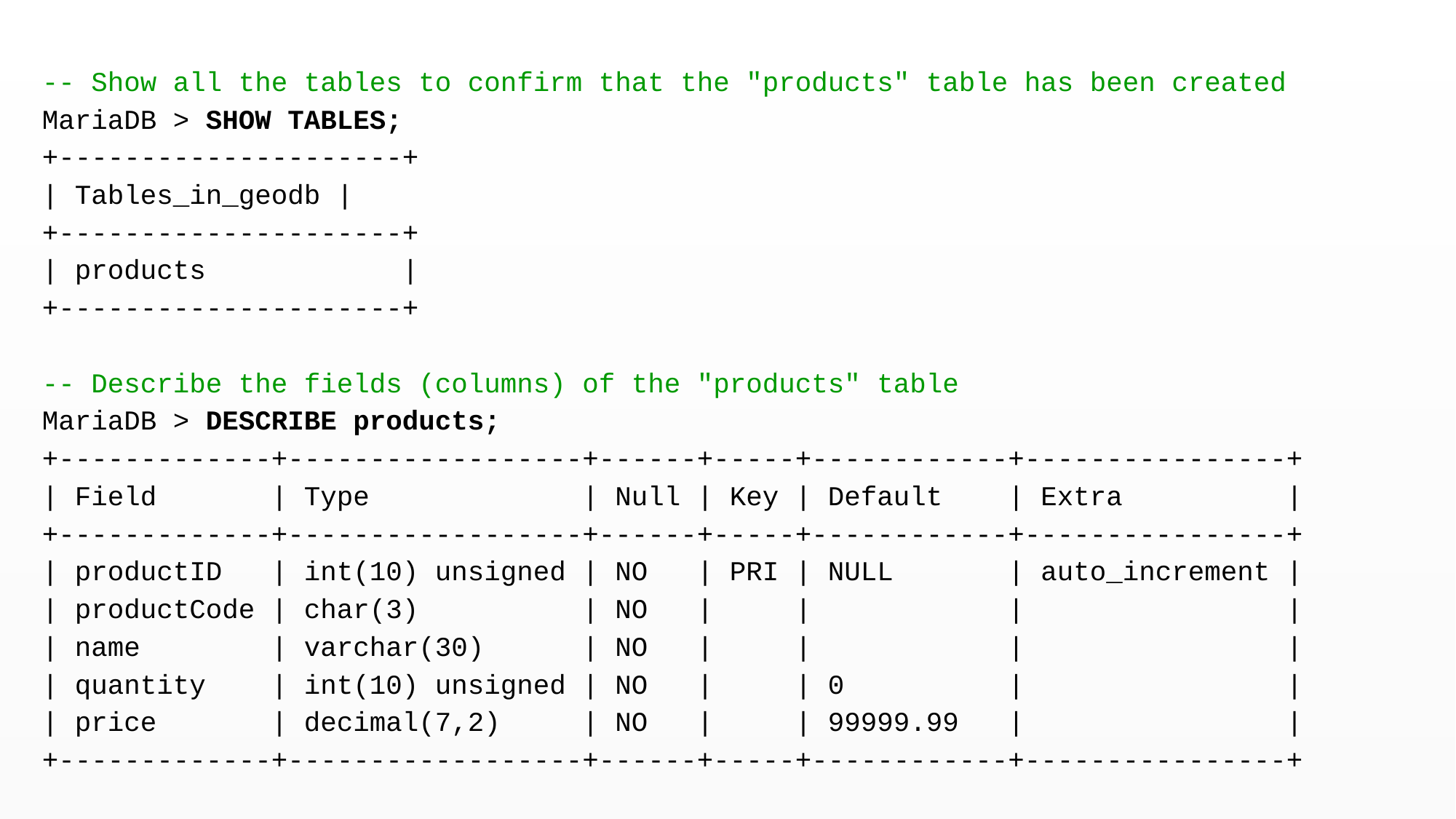

-- Show all the tables to confirm that the "products" table has been created
MariaDB > SHOW TABLES;
+---------------------+
| Tables_in_geodb |
+---------------------+
| products            |
+---------------------+

-- Describe the fields (columns) of the "products" table
MariaDB > DESCRIBE products;
+-------------+------------------+------+-----+------------+----------------+
| Field       | Type             | Null | Key | Default    | Extra          |
+-------------+------------------+------+-----+------------+----------------+
| productID   | int(10) unsigned | NO   | PRI | NULL       | auto_increment |
| productCode | char(3)          | NO   |     |            |                |
| name        | varchar(30)      | NO   |     |            |                |
| quantity    | int(10) unsigned | NO   |     | 0          |                |
| price       | decimal(7,2)     | NO   |     | 99999.99   |                |
+-------------+------------------+------+-----+------------+----------------+